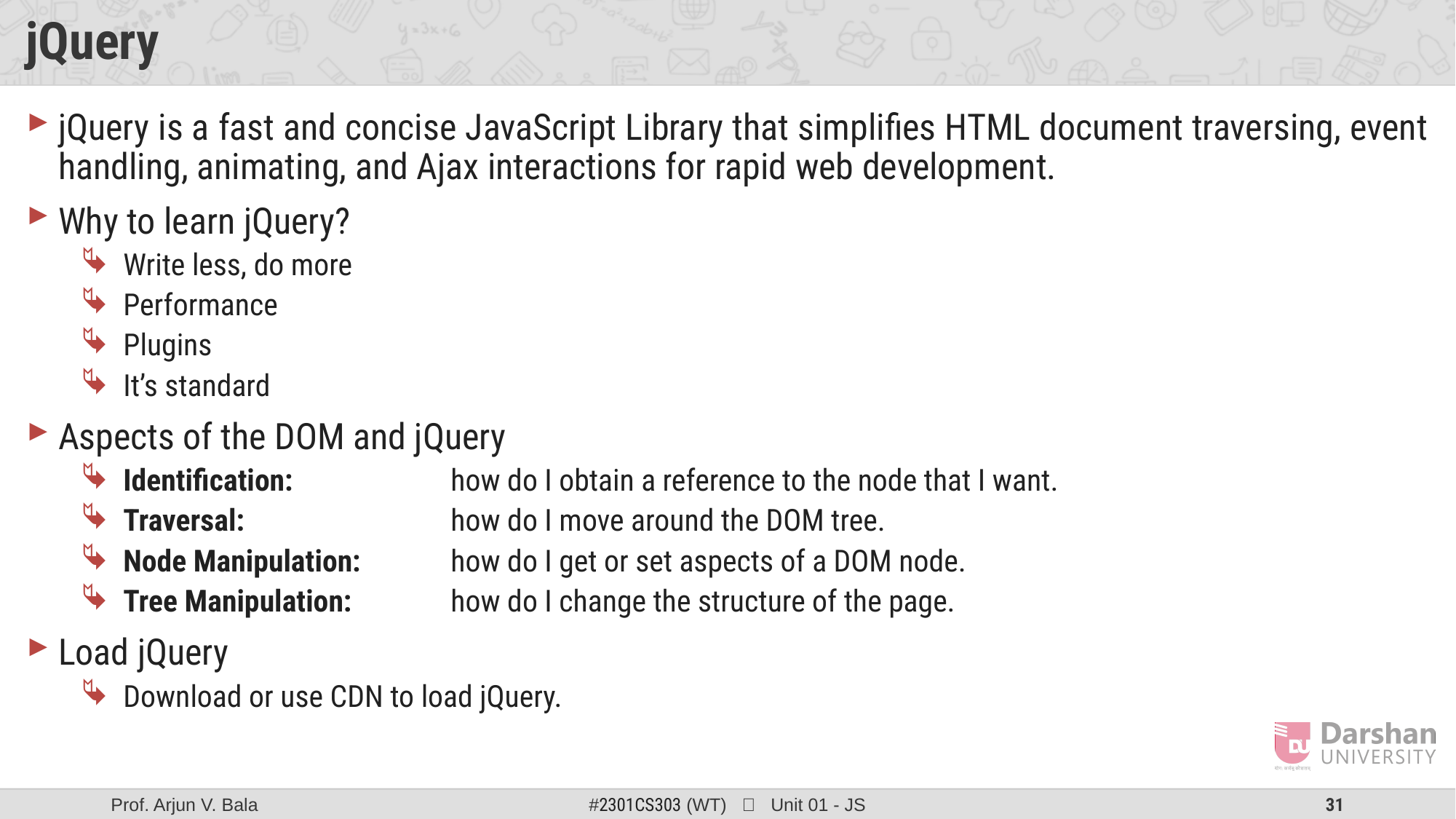

# jQuery
jQuery is a fast and concise JavaScript Library that simplifies HTML document traversing, event handling, animating, and Ajax interactions for rapid web development.
Why to learn jQuery?
Write less, do more
Performance
Plugins
It’s standard
Aspects of the DOM and jQuery
Identification: 		how do I obtain a reference to the node that I want.
Traversal: 		how do I move around the DOM tree.
Node Manipulation: 	how do I get or set aspects of a DOM node.
Tree Manipulation: 	how do I change the structure of the page.
Load jQuery
Download or use CDN to load jQuery.